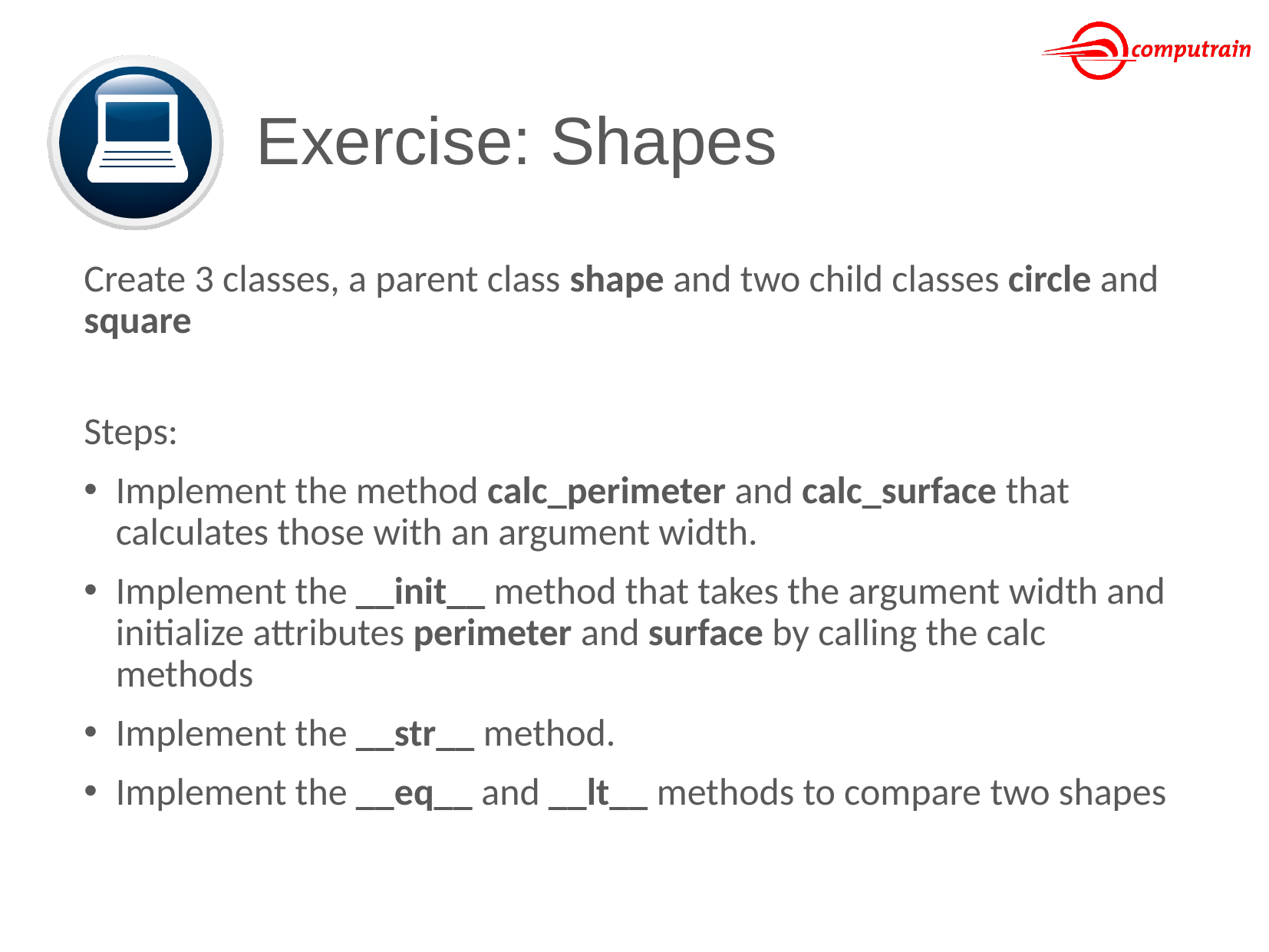

# Exercise: Shapes
Create 3 classes, a parent class shape and two child classes circle and square

Steps:
Implement the method calc_perimeter and calc_surface that calculates those with an argument width.
Implement the __init__ method that takes the argument width and initialize attributes perimeter and surface by calling the calc methods
Implement the __str__ method.
Implement the __eq__ and __lt__ methods to compare two shapes